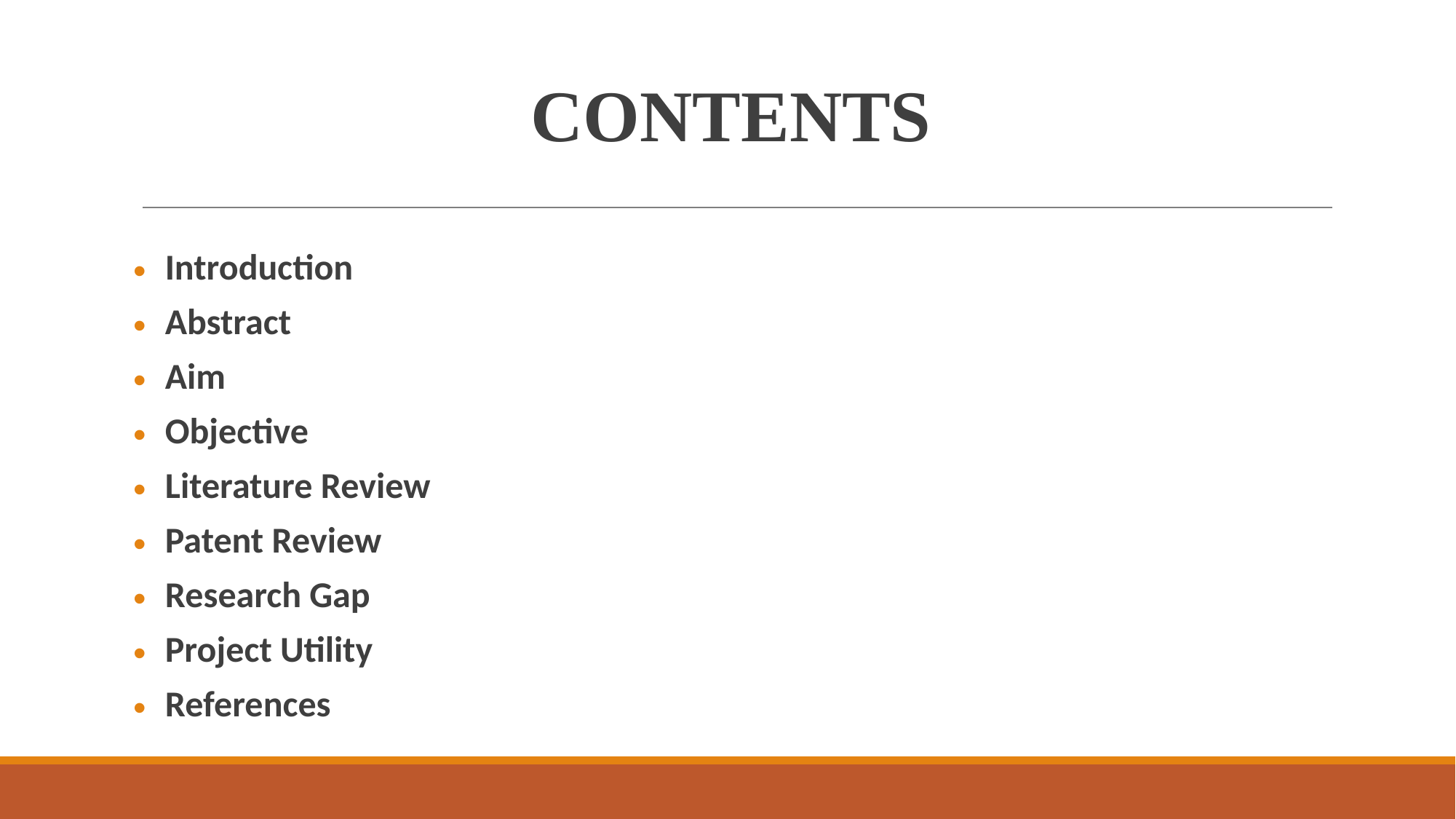

# CONTENTS
Introduction
Abstract
Aim
Objective
Literature Review
Patent Review
Research Gap
Project Utility
References